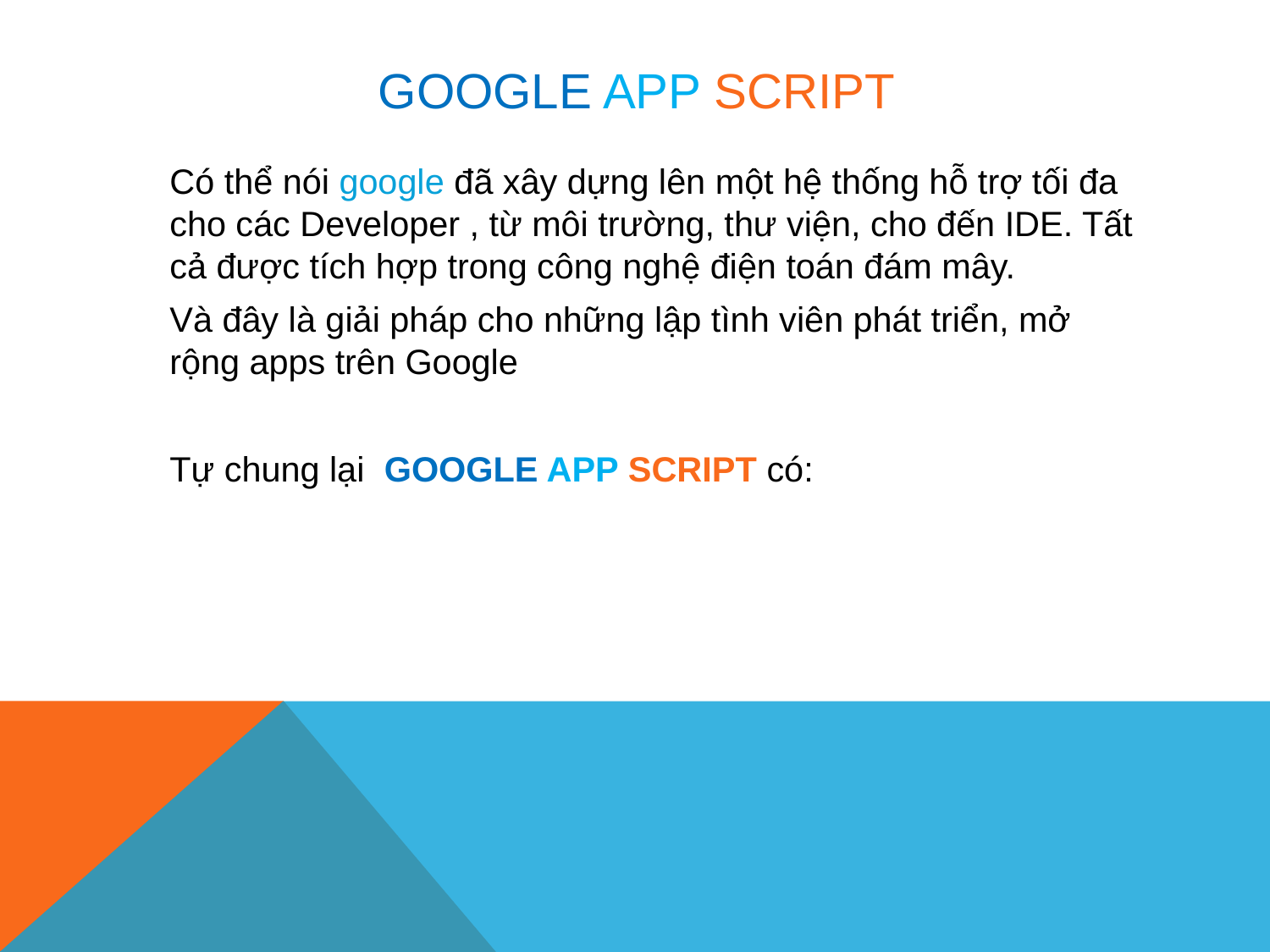

# GOOGLE APP SCRIPT
	Có thể nói google đã xây dựng lên một hệ thống hỗ trợ tối đa cho các Developer , từ môi trường, thư viện, cho đến IDE. Tất cả được tích hợp trong công nghệ điện toán đám mây.
	Và đây là giải pháp cho những lập tình viên phát triển, mở rộng apps trên Google

	Tự chung lại  GOOGLE APP SCRIPT có: